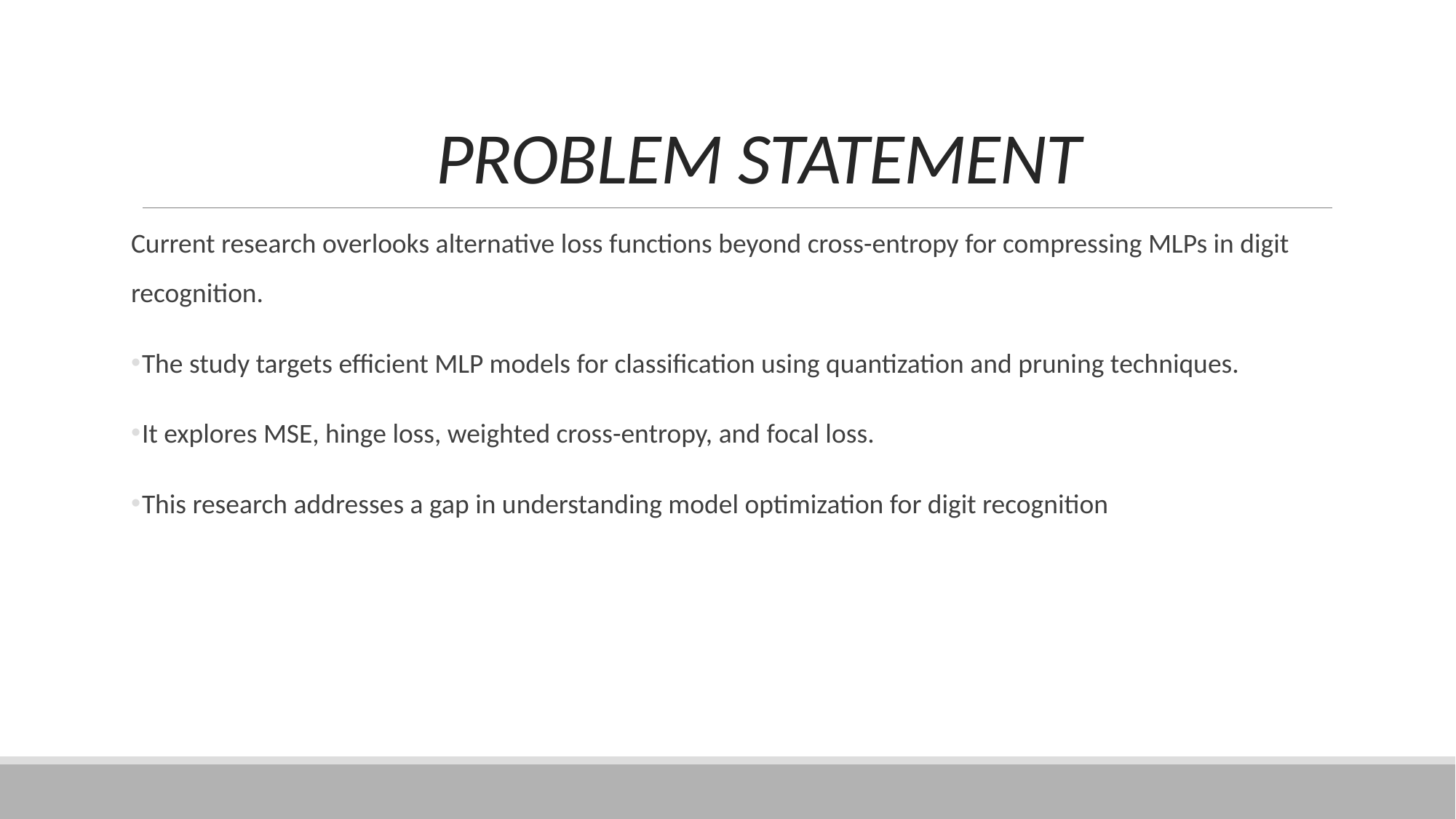

# PROBLEM STATEMENT
Current research overlooks alternative loss functions beyond cross-entropy for compressing MLPs in digit recognition.
The study targets efficient MLP models for classification using quantization and pruning techniques.
It explores MSE, hinge loss, weighted cross-entropy, and focal loss.
This research addresses a gap in understanding model optimization for digit recognition